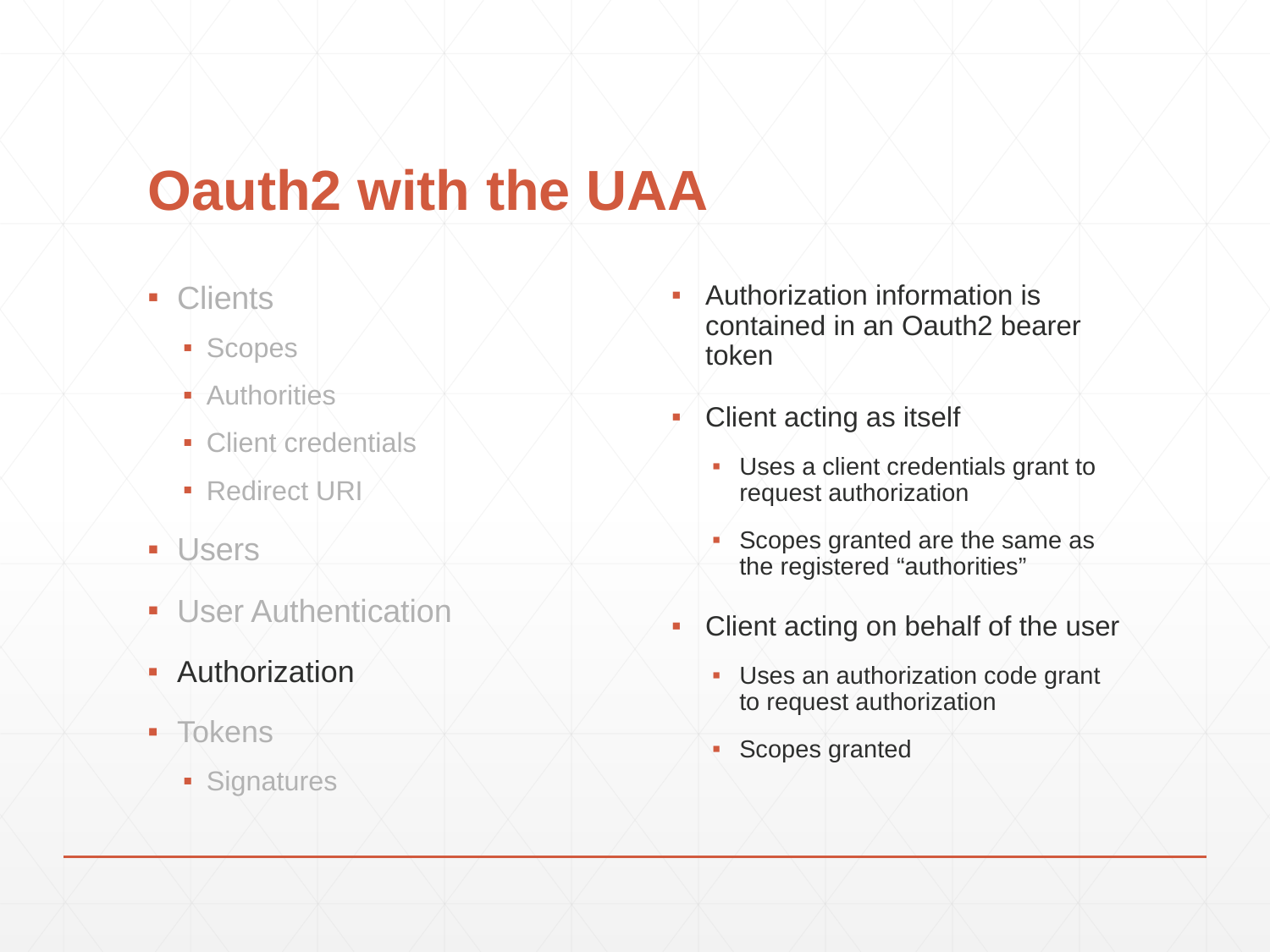

# Oauth2 with the UAA
Clients
Scopes
Authorities
Client credentials
Redirect URI
Users
User Authentication
Authorization
Tokens
Signatures
Authorization information is contained in an Oauth2 bearer token
Client acting as itself
Uses a client credentials grant to request authorization
Scopes granted are the same as the registered “authorities”
Client acting on behalf of the user
Uses an authorization code grant to request authorization
Scopes granted